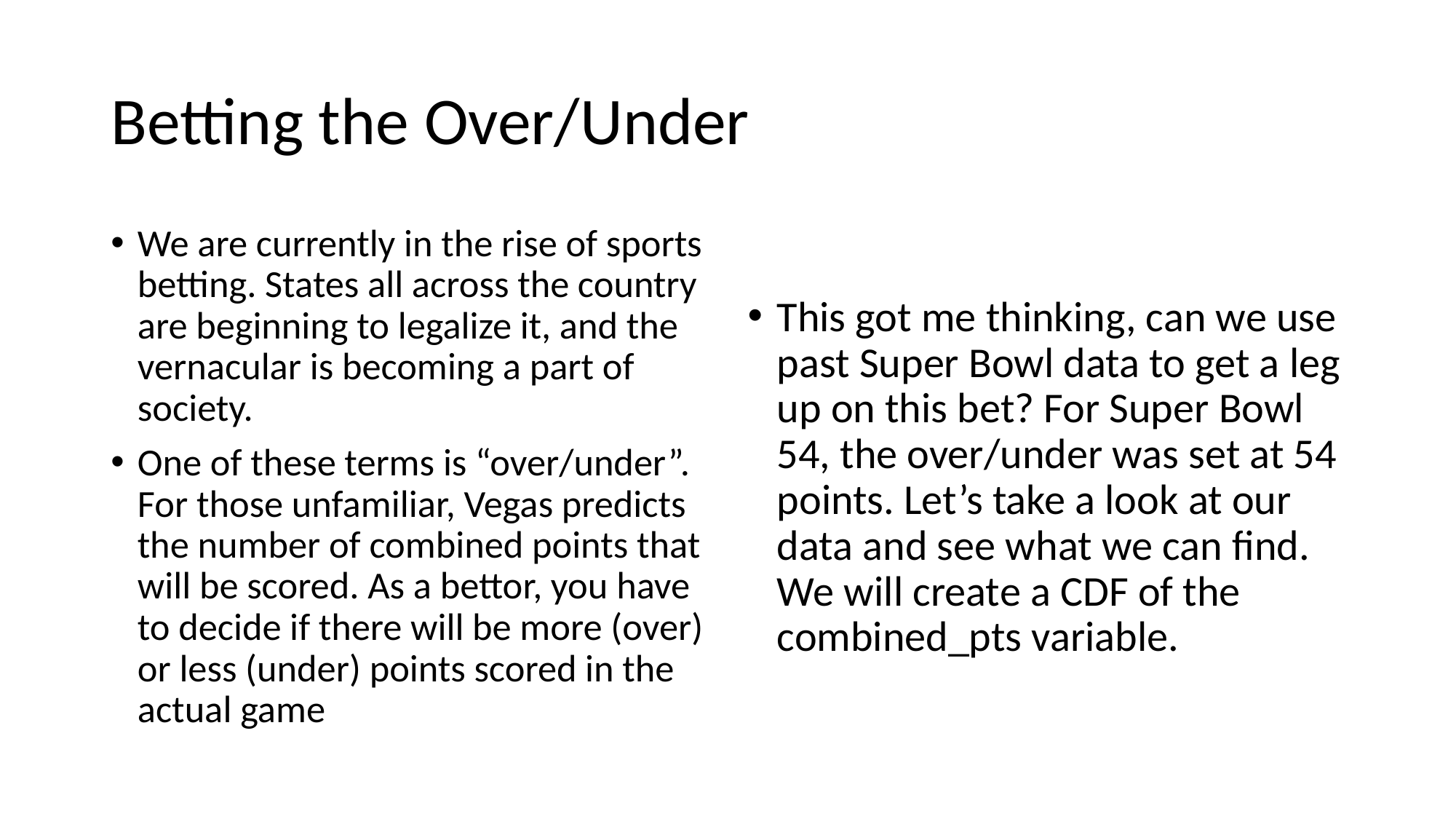

# Betting the Over/Under
We are currently in the rise of sports betting. States all across the country are beginning to legalize it, and the vernacular is becoming a part of society.
One of these terms is “over/under”. For those unfamiliar, Vegas predicts the number of combined points that will be scored. As a bettor, you have to decide if there will be more (over) or less (under) points scored in the actual game
This got me thinking, can we use past Super Bowl data to get a leg up on this bet? For Super Bowl 54, the over/under was set at 54 points. Let’s take a look at our data and see what we can find. We will create a CDF of the combined_pts variable.